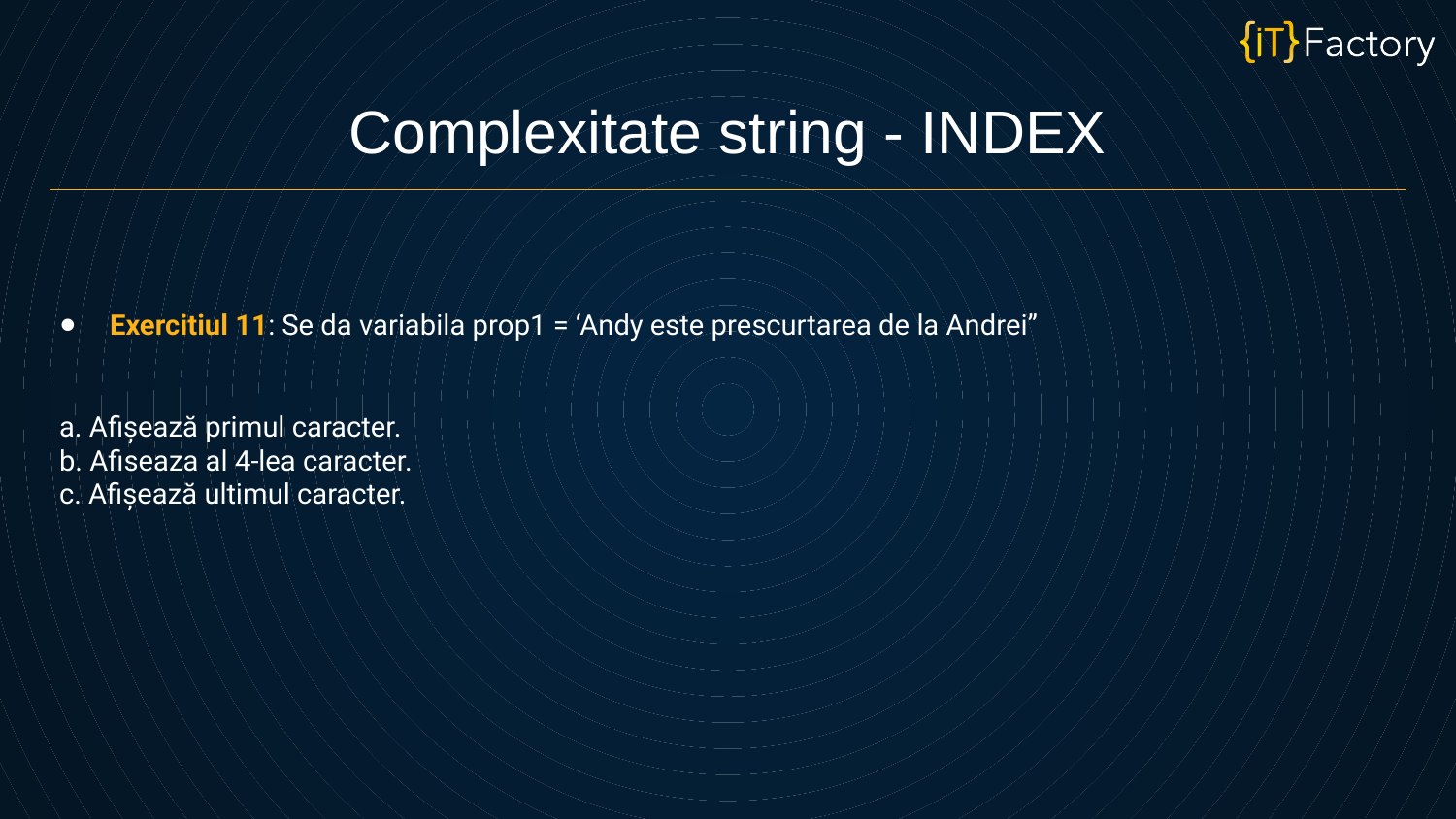

Complexitate string - INDEX

Exercitiul 11: Se da variabila prop1 = ‘Andy este prescurtarea de la Andrei”

a. Afișează primul caracter.
b. Afiseaza al 4-lea caracter.
c. Afișează ultimul caracter.